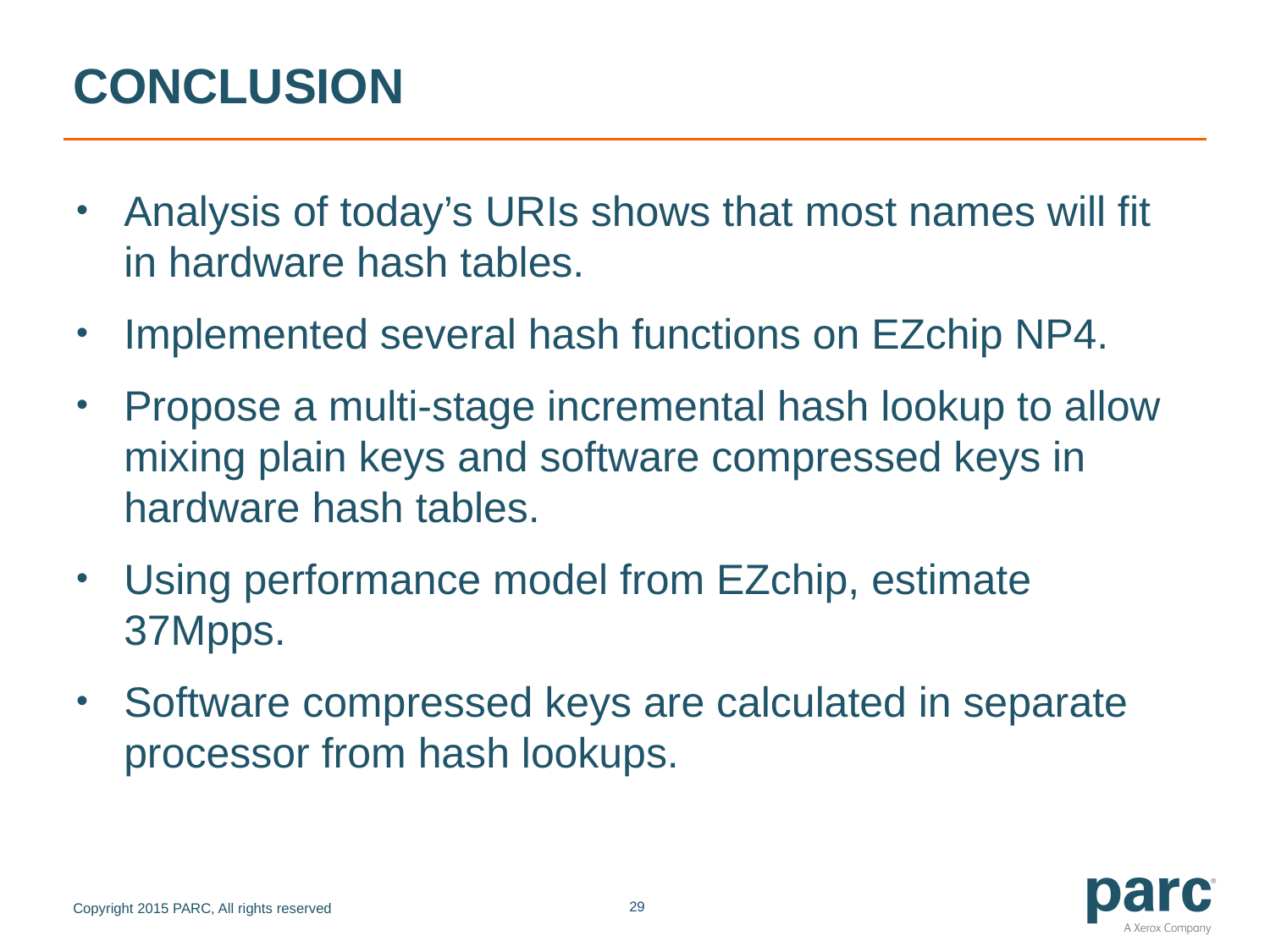

# Conclusion
Analysis of today’s URIs shows that most names will fit in hardware hash tables.
Implemented several hash functions on EZchip NP4.
Propose a multi-stage incremental hash lookup to allow mixing plain keys and software compressed keys in hardware hash tables.
Using performance model from EZchip, estimate 37Mpps.
Software compressed keys are calculated in separate processor from hash lookups.

29
Copyright 2015 PARC, All rights reserved